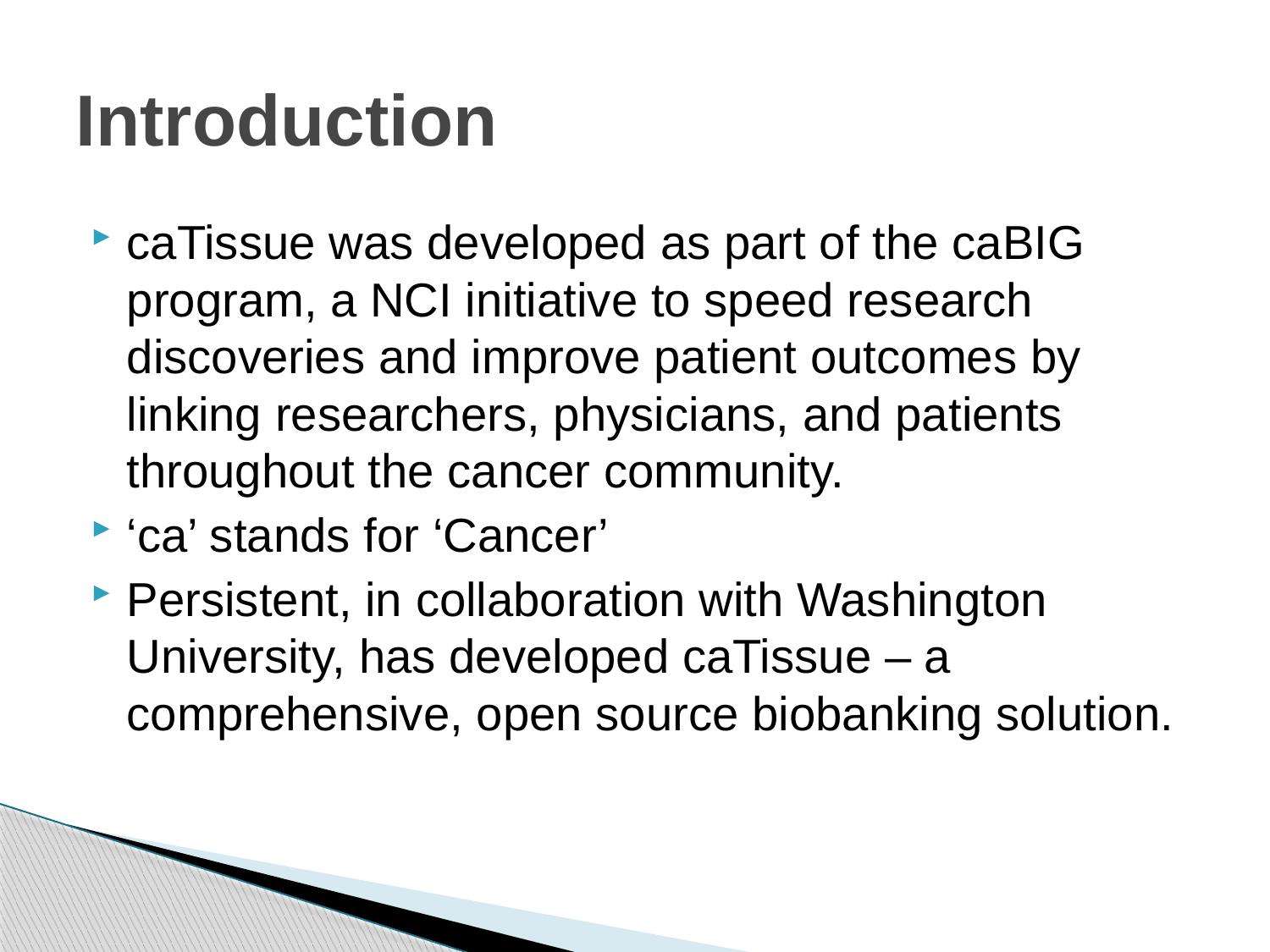

# Introduction
caTissue was developed as part of the caBIG program, a NCI initiative to speed research discoveries and improve patient outcomes by linking researchers, physicians, and patients throughout the cancer community.
‘ca’ stands for ‘Cancer’
Persistent, in collaboration with Washington University, has developed caTissue – a comprehensive, open source biobanking solution.